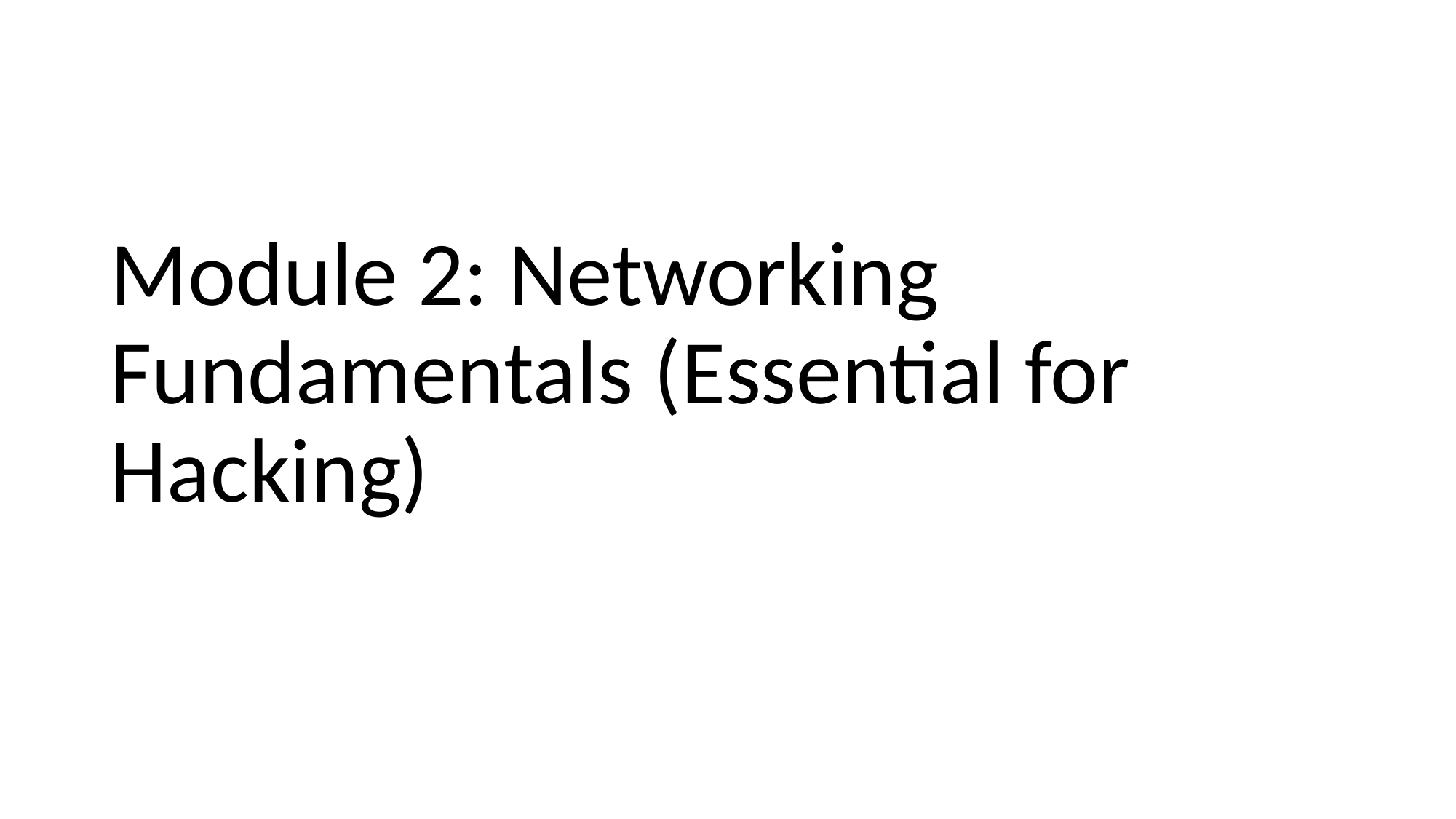

# Module 2: Networking Fundamentals (Essential for Hacking)